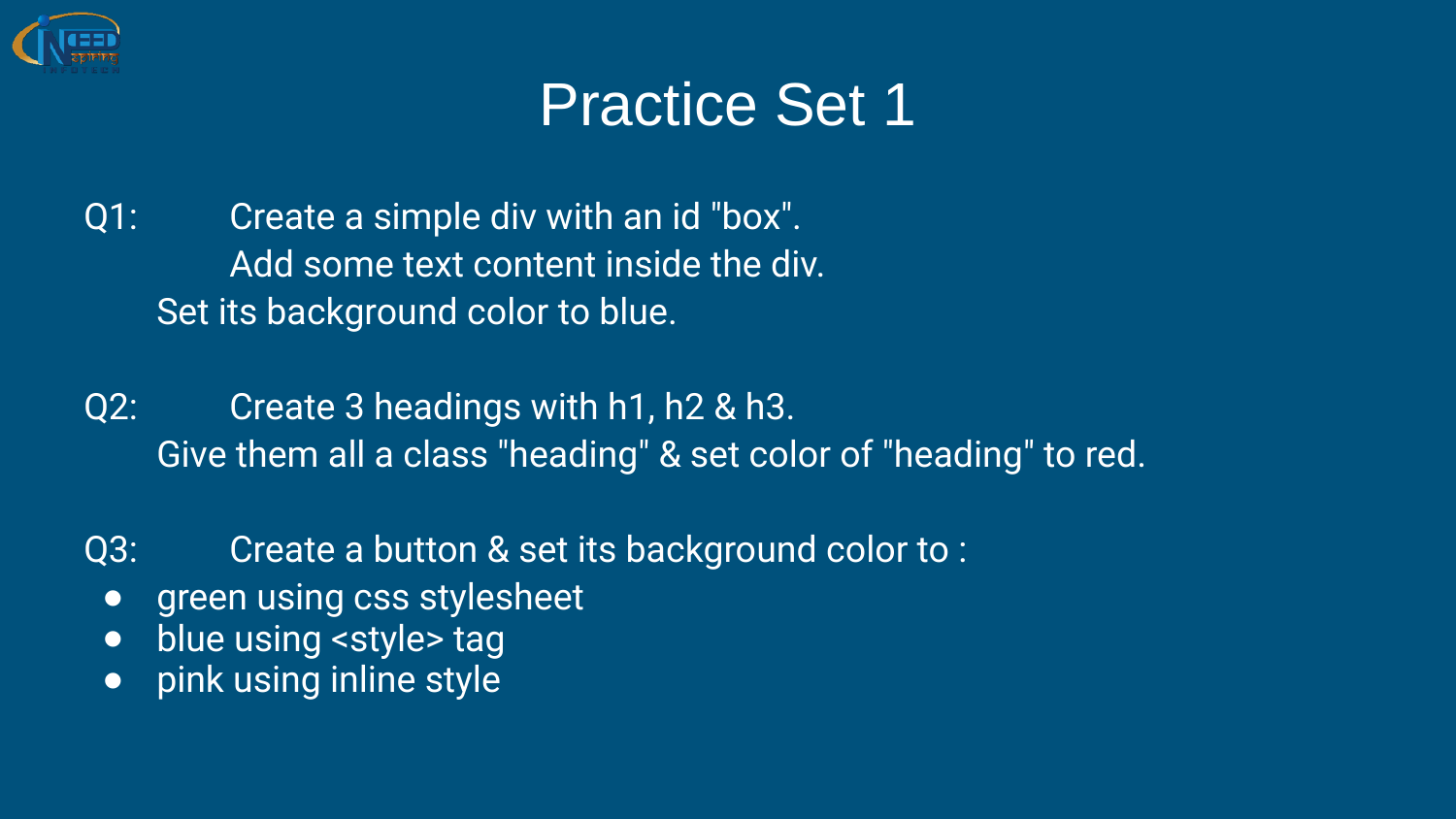

# Practice Set 1
Q1:	Create a simple div with an id "box".
 	Add some text content inside the div.
Set its background color to blue.

Q2:	Create 3 headings with h1, h2 & h3.
Give them all a class "heading" & set color of "heading" to red.

Q3:	Create a button & set its background color to :
green using css stylesheet
blue using <style> tag
pink using inline style